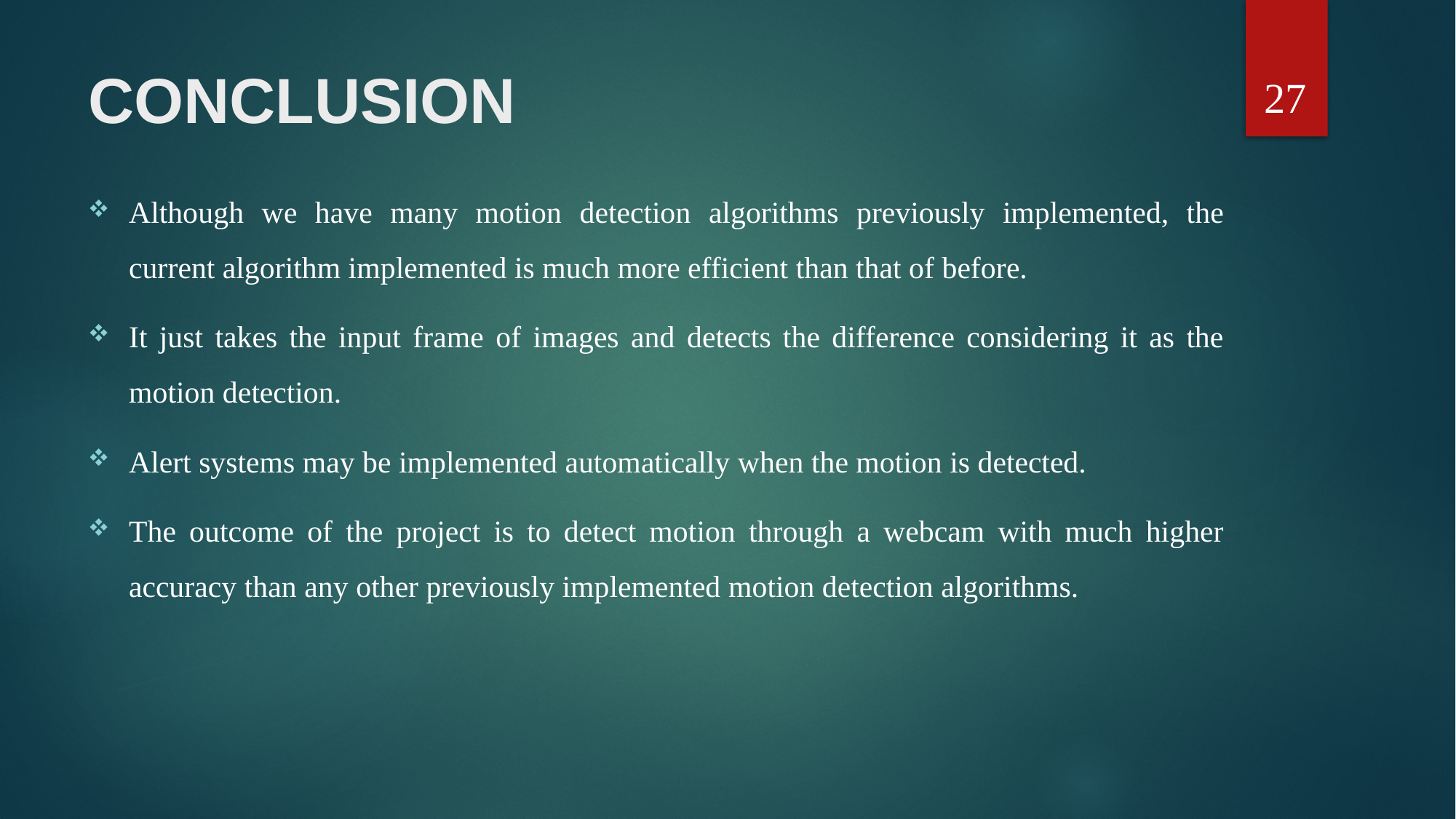

27
# CONCLUSION
Although we have many motion detection algorithms previously implemented, the current algorithm implemented is much more efficient than that of before.
It just takes the input frame of images and detects the difference considering it as the motion detection.
Alert systems may be implemented automatically when the motion is detected.
The outcome of the project is to detect motion through a webcam with much higher accuracy than any other previously implemented motion detection algorithms.